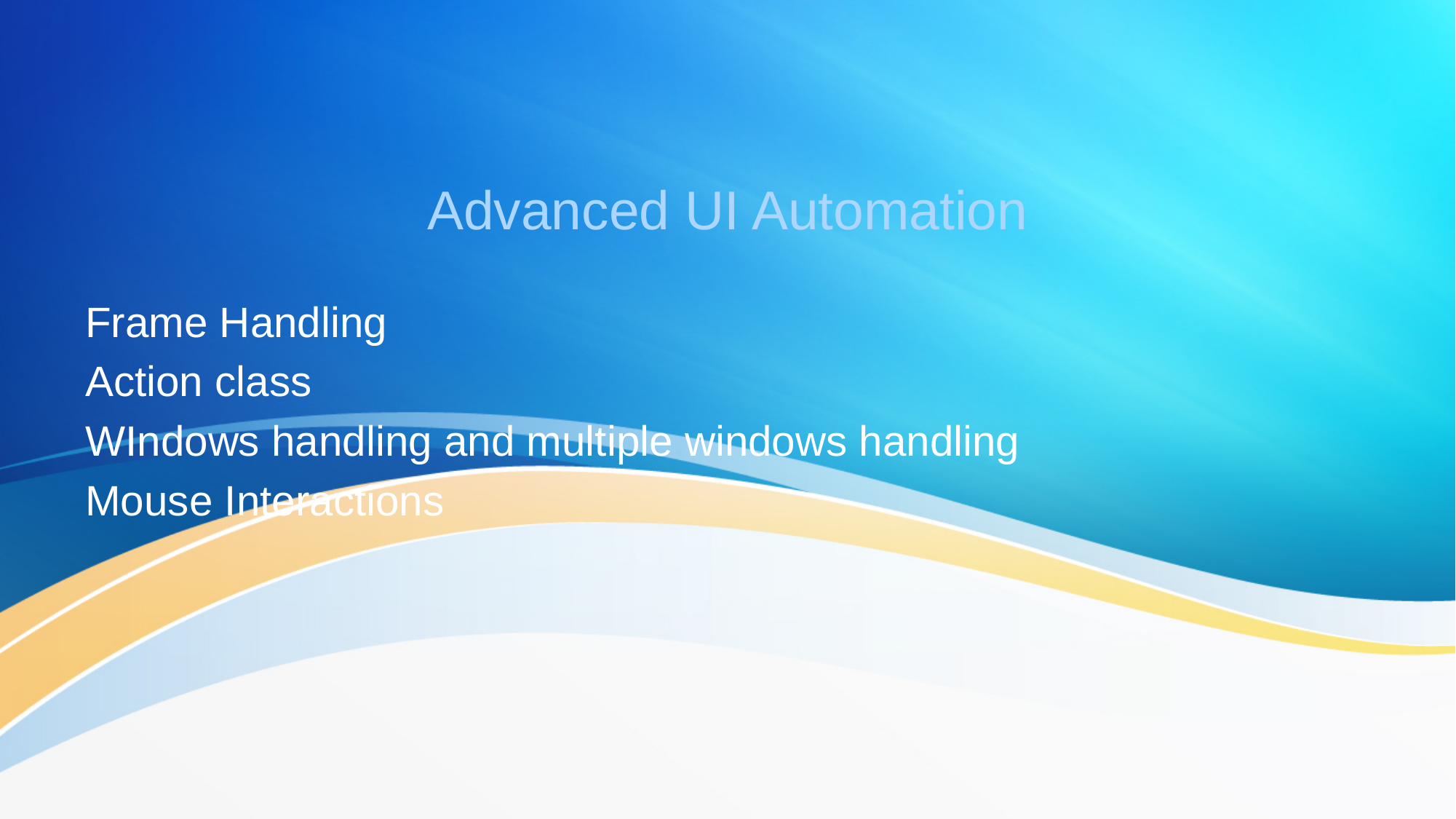

# Advanced UI Automation
Frame Handling
Action class
WIndows handling and multiple windows handling
Mouse Interactions